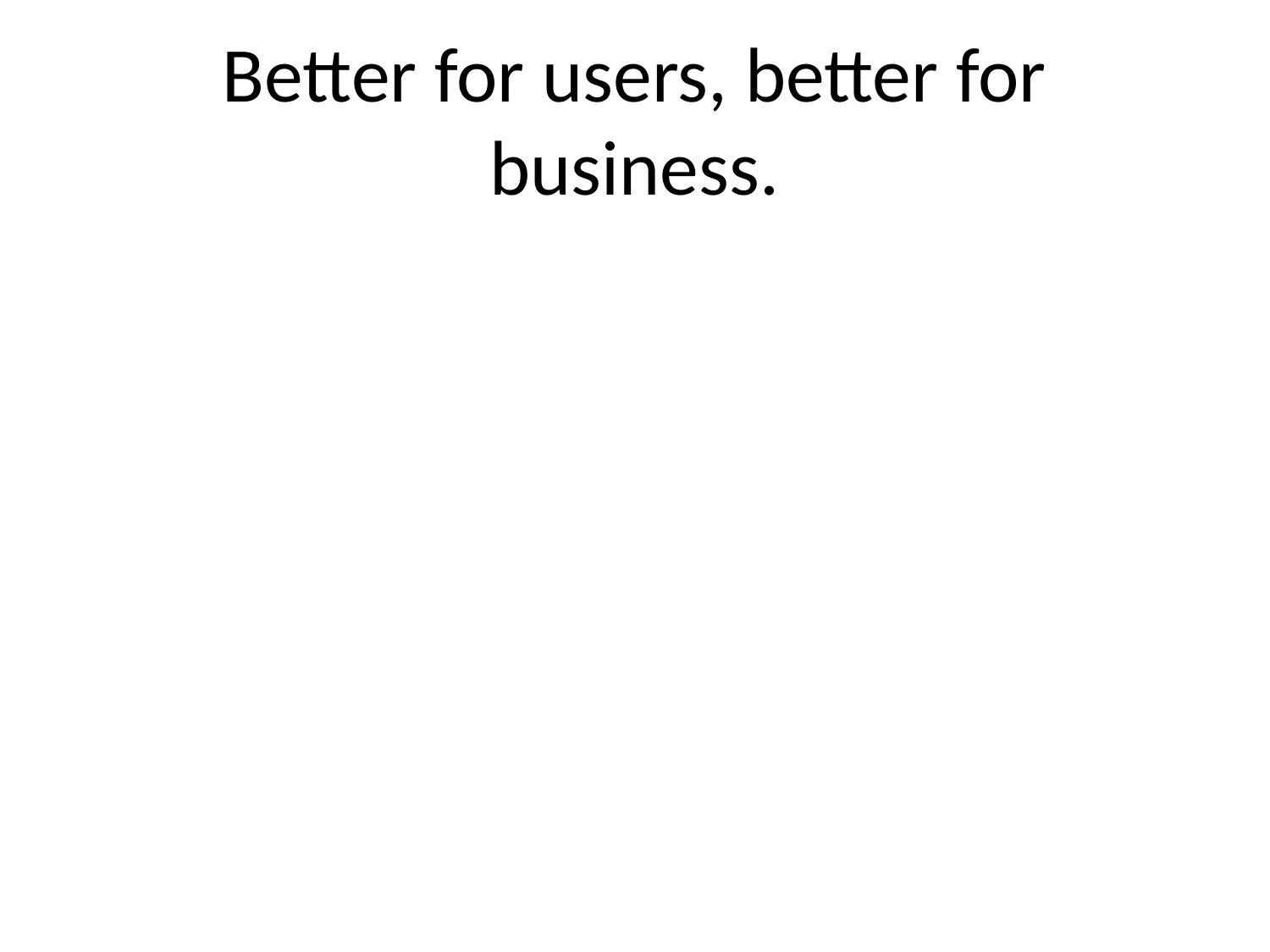

# Better for users, better for business.